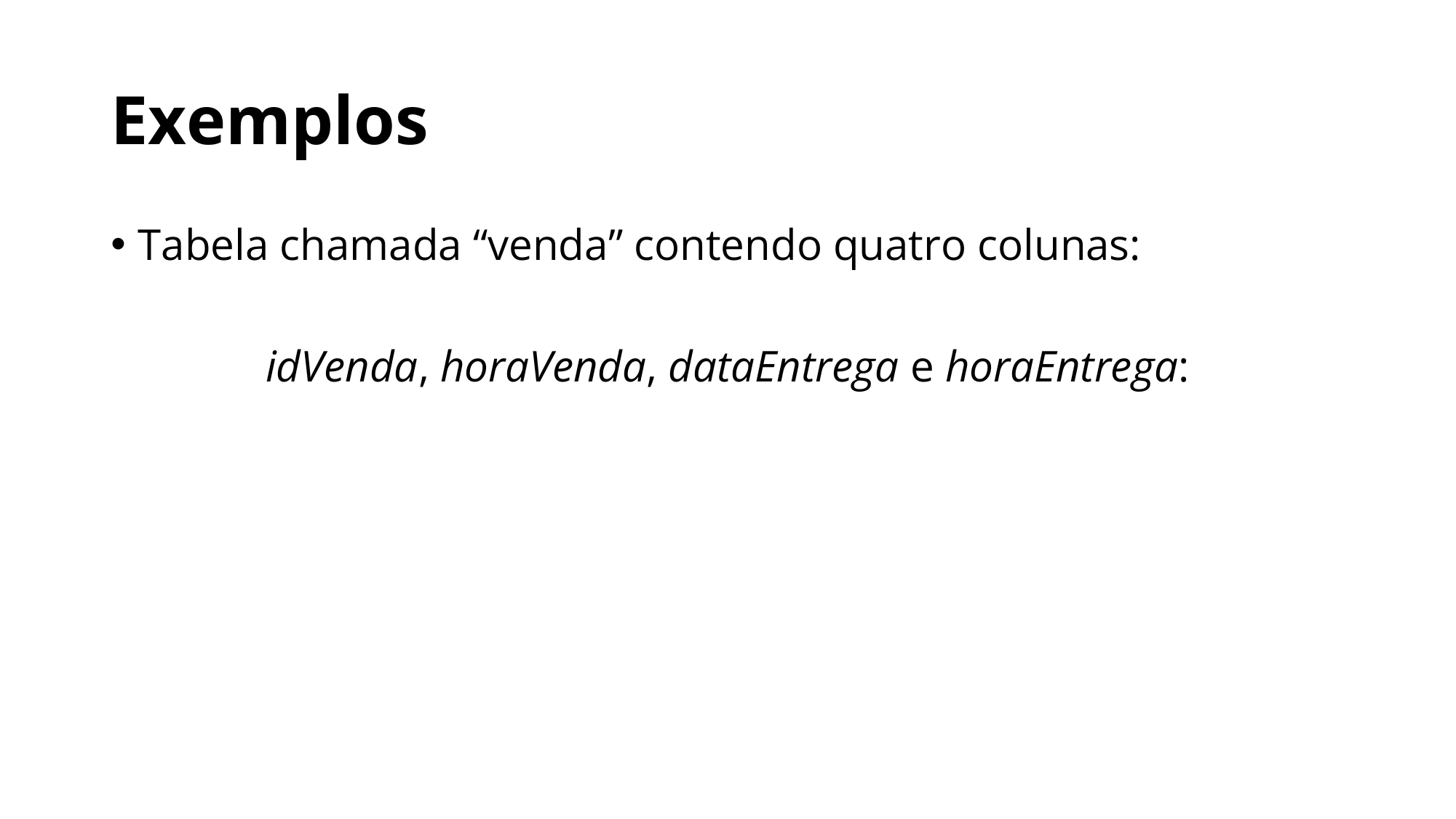

# Exemplos
Tabela chamada “venda” contendo quatro colunas:

idVenda, horaVenda, dataEntrega e horaEntrega: